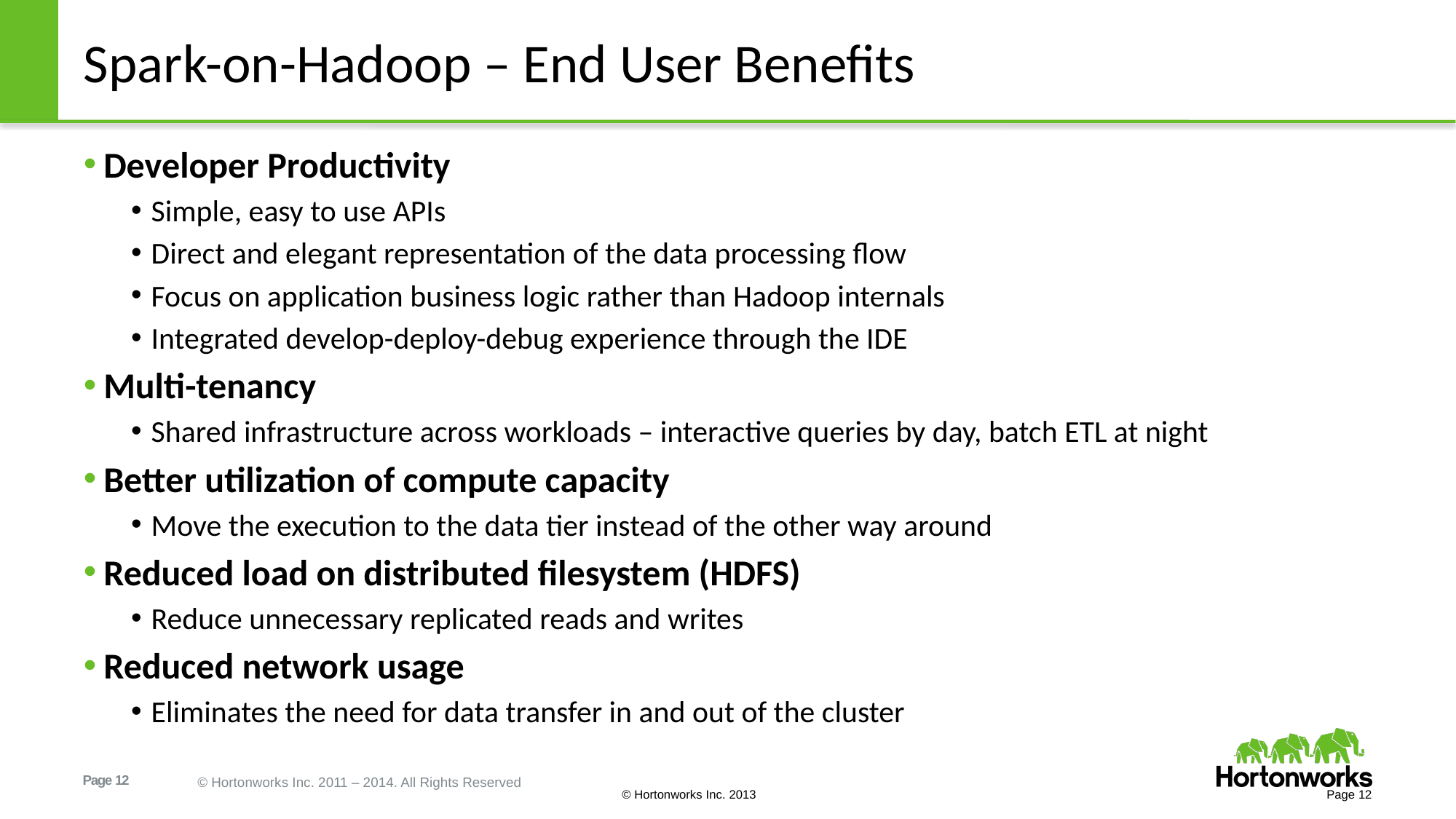

# Spark-on-Hadoop – End User Benefits
Developer Productivity
Simple, easy to use APIs
Direct and elegant representation of the data processing flow
Focus on application business logic rather than Hadoop internals
Integrated develop-deploy-debug experience through the IDE
Multi-tenancy
Shared infrastructure across workloads – interactive queries by day, batch ETL at night
Better utilization of compute capacity
Move the execution to the data tier instead of the other way around
Reduced load on distributed filesystem (HDFS)
Reduce unnecessary replicated reads and writes
Reduced network usage
Eliminates the need for data transfer in and out of the cluster
Page 12